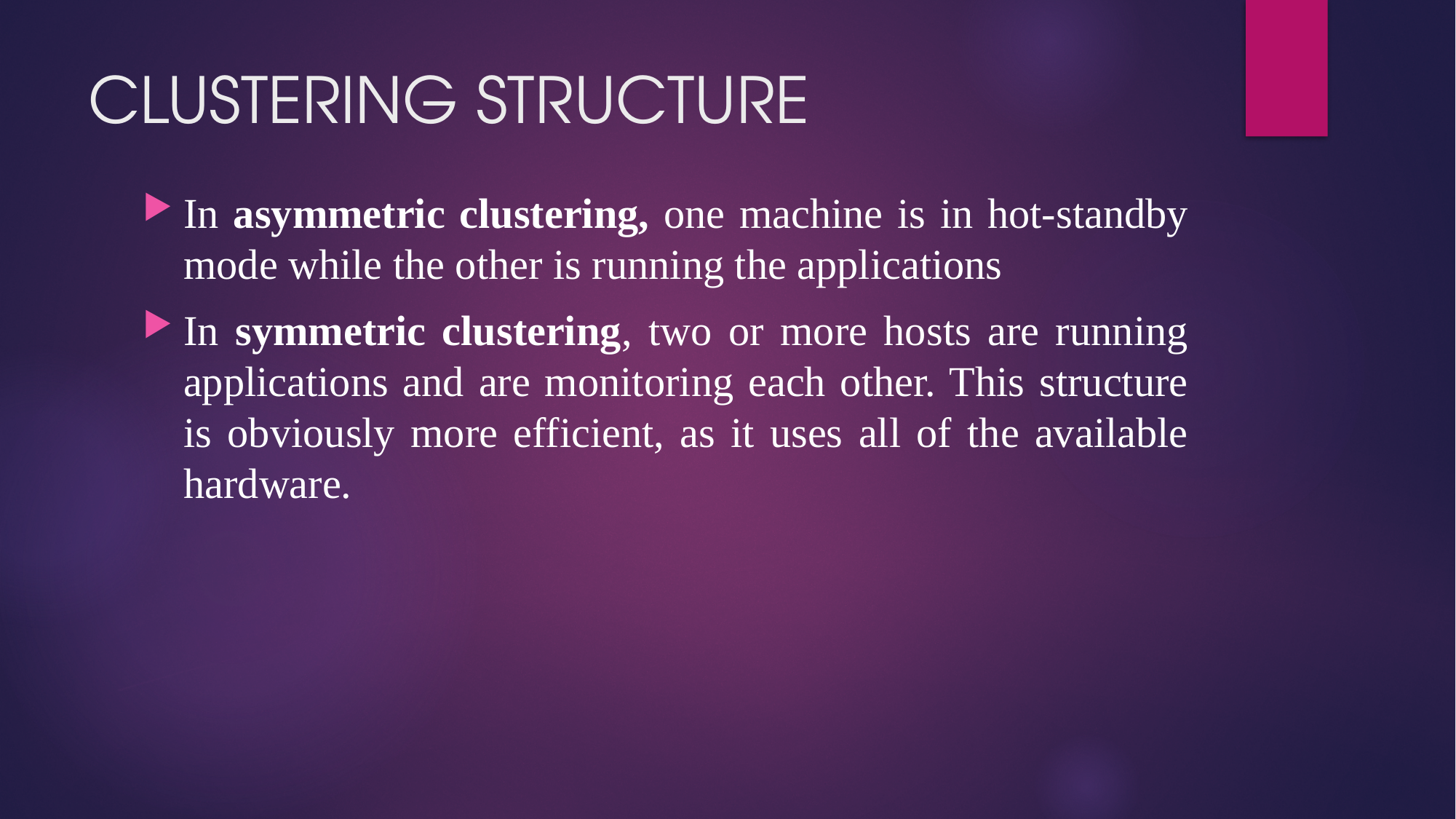

# CLUSTERING STRUCTURE
In asymmetric clustering, one machine is in hot-standby mode while the other is running the applications
In symmetric clustering, two or more hosts are running applications and are monitoring each other. This structure is obviously more efficient, as it uses all of the available hardware.